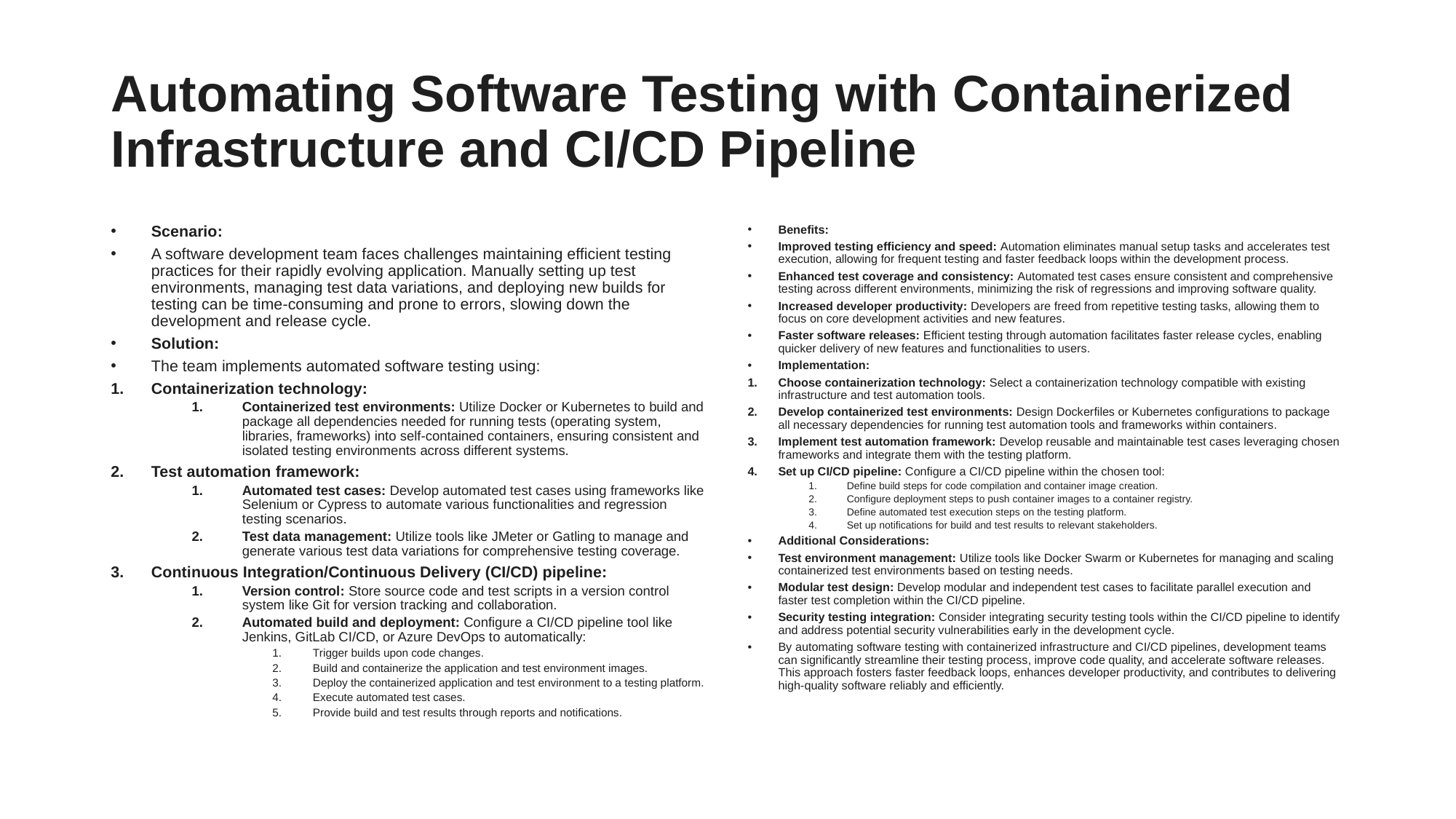

# Automating Software Testing with Containerized Infrastructure and CI/CD Pipeline
Scenario:
A software development team faces challenges maintaining efficient testing practices for their rapidly evolving application. Manually setting up test environments, managing test data variations, and deploying new builds for testing can be time-consuming and prone to errors, slowing down the development and release cycle.
Solution:
The team implements automated software testing using:
Containerization technology:
Containerized test environments: Utilize Docker or Kubernetes to build and package all dependencies needed for running tests (operating system, libraries, frameworks) into self-contained containers, ensuring consistent and isolated testing environments across different systems.
Test automation framework:
Automated test cases: Develop automated test cases using frameworks like Selenium or Cypress to automate various functionalities and regression testing scenarios.
Test data management: Utilize tools like JMeter or Gatling to manage and generate various test data variations for comprehensive testing coverage.
Continuous Integration/Continuous Delivery (CI/CD) pipeline:
Version control: Store source code and test scripts in a version control system like Git for version tracking and collaboration.
Automated build and deployment: Configure a CI/CD pipeline tool like Jenkins, GitLab CI/CD, or Azure DevOps to automatically:
Trigger builds upon code changes.
Build and containerize the application and test environment images.
Deploy the containerized application and test environment to a testing platform.
Execute automated test cases.
Provide build and test results through reports and notifications.
Benefits:
Improved testing efficiency and speed: Automation eliminates manual setup tasks and accelerates test execution, allowing for frequent testing and faster feedback loops within the development process.
Enhanced test coverage and consistency: Automated test cases ensure consistent and comprehensive testing across different environments, minimizing the risk of regressions and improving software quality.
Increased developer productivity: Developers are freed from repetitive testing tasks, allowing them to focus on core development activities and new features.
Faster software releases: Efficient testing through automation facilitates faster release cycles, enabling quicker delivery of new features and functionalities to users.
Implementation:
Choose containerization technology: Select a containerization technology compatible with existing infrastructure and test automation tools.
Develop containerized test environments: Design Dockerfiles or Kubernetes configurations to package all necessary dependencies for running test automation tools and frameworks within containers.
Implement test automation framework: Develop reusable and maintainable test cases leveraging chosen frameworks and integrate them with the testing platform.
Set up CI/CD pipeline: Configure a CI/CD pipeline within the chosen tool:
Define build steps for code compilation and container image creation.
Configure deployment steps to push container images to a container registry.
Define automated test execution steps on the testing platform.
Set up notifications for build and test results to relevant stakeholders.
Additional Considerations:
Test environment management: Utilize tools like Docker Swarm or Kubernetes for managing and scaling containerized test environments based on testing needs.
Modular test design: Develop modular and independent test cases to facilitate parallel execution and faster test completion within the CI/CD pipeline.
Security testing integration: Consider integrating security testing tools within the CI/CD pipeline to identify and address potential security vulnerabilities early in the development cycle.
By automating software testing with containerized infrastructure and CI/CD pipelines, development teams can significantly streamline their testing process, improve code quality, and accelerate software releases. This approach fosters faster feedback loops, enhances developer productivity, and contributes to delivering high-quality software reliably and efficiently.